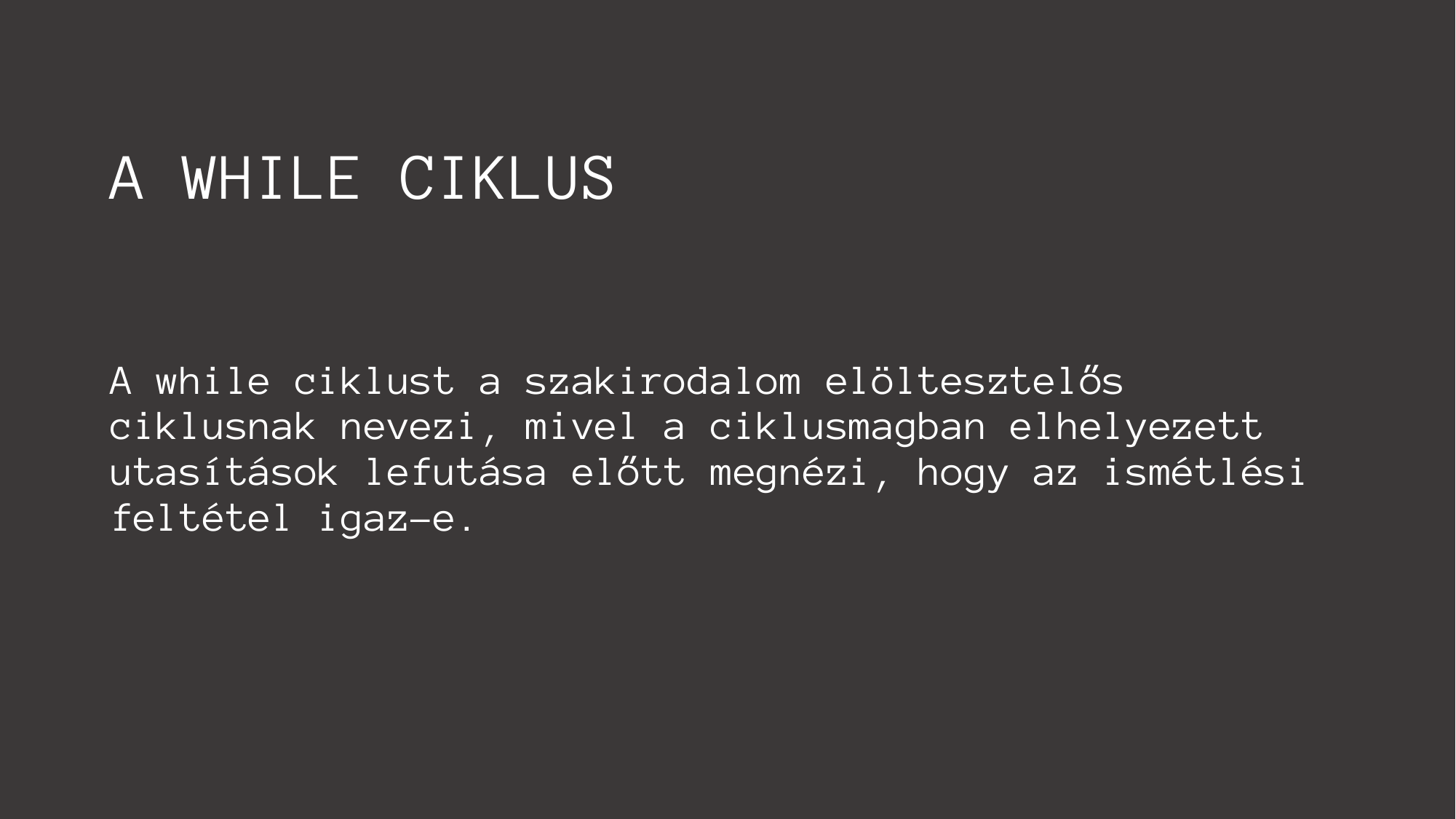

# A WHILE CIKLUS
A while ciklust a szakirodalom elöltesztelős ciklusnak nevezi, mivel a ciklusmagban elhelyezett utasítások lefutása előtt megnézi, hogy az ismétlési feltétel igaz-e.